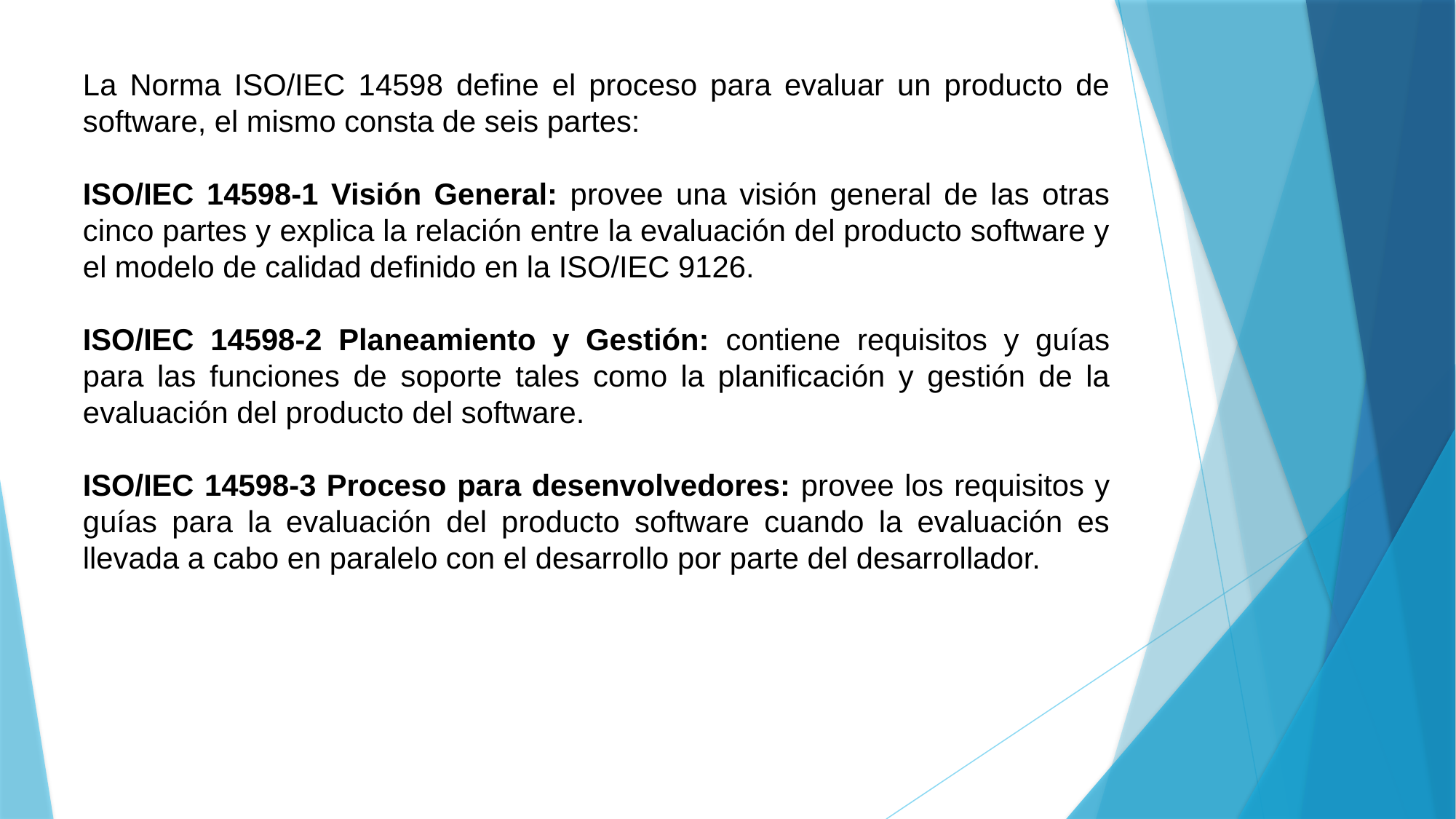

La Norma ISO/IEC 14598 define el proceso para evaluar un producto de software, el mismo consta de seis partes:

ISO/IEC 14598-1 Visión General: provee una visión general de las otras cinco partes y explica la relación entre la evaluación del producto software y el modelo de calidad definido en la ISO/IEC 9126.

ISO/IEC 14598-2 Planeamiento y Gestión: contiene requisitos y guías para las funciones de soporte tales como la planificación y gestión de la evaluación del producto del software.

ISO/IEC 14598-3 Proceso para desenvolvedores: provee los requisitos y guías para la evaluación del producto software cuando la evaluación es llevada a cabo en paralelo con el desarrollo por parte del desarrollador.